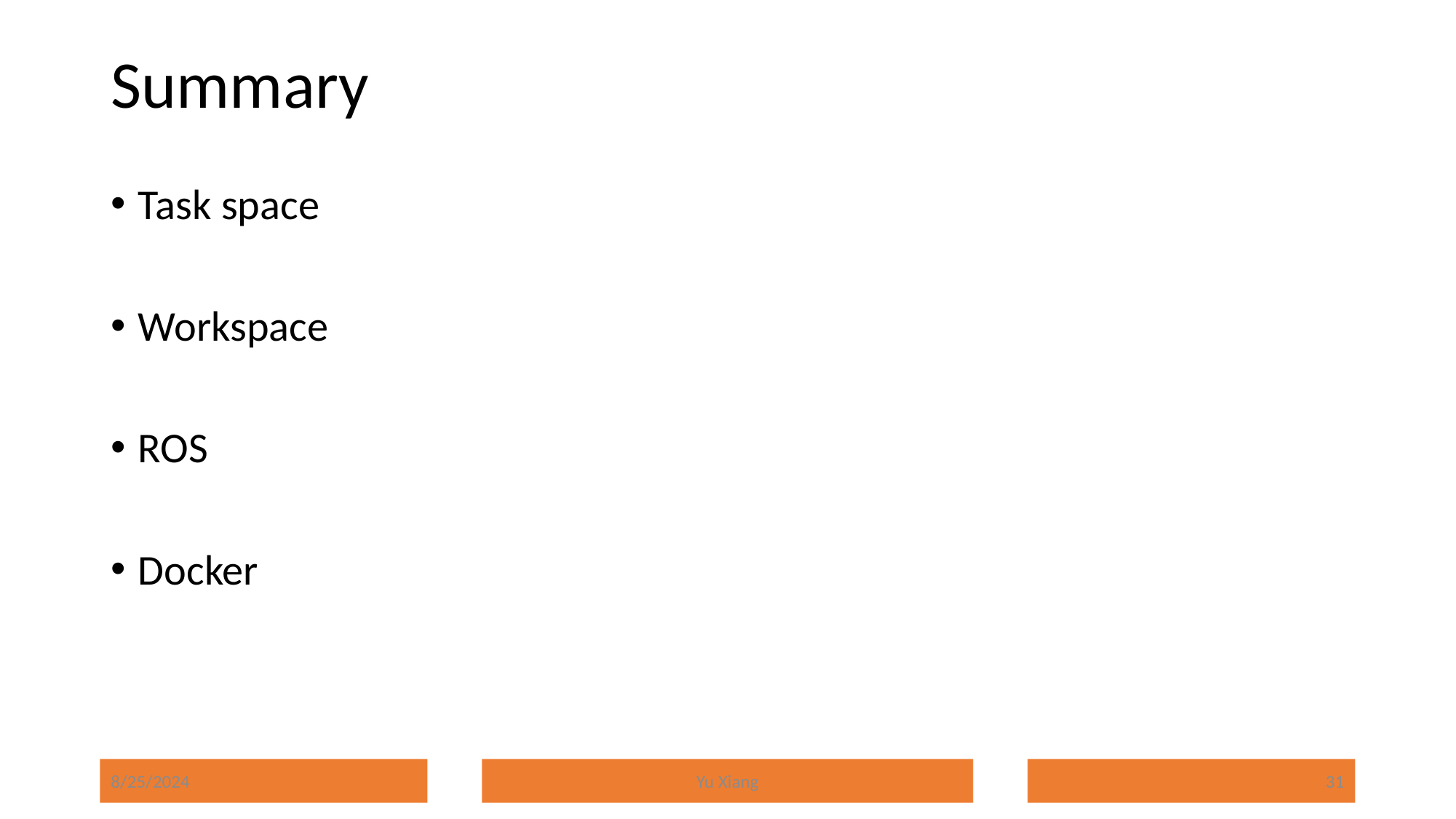

# Summary
Task space

Workspace

ROS

Docker

8/25/2024
Yu Xiang
31